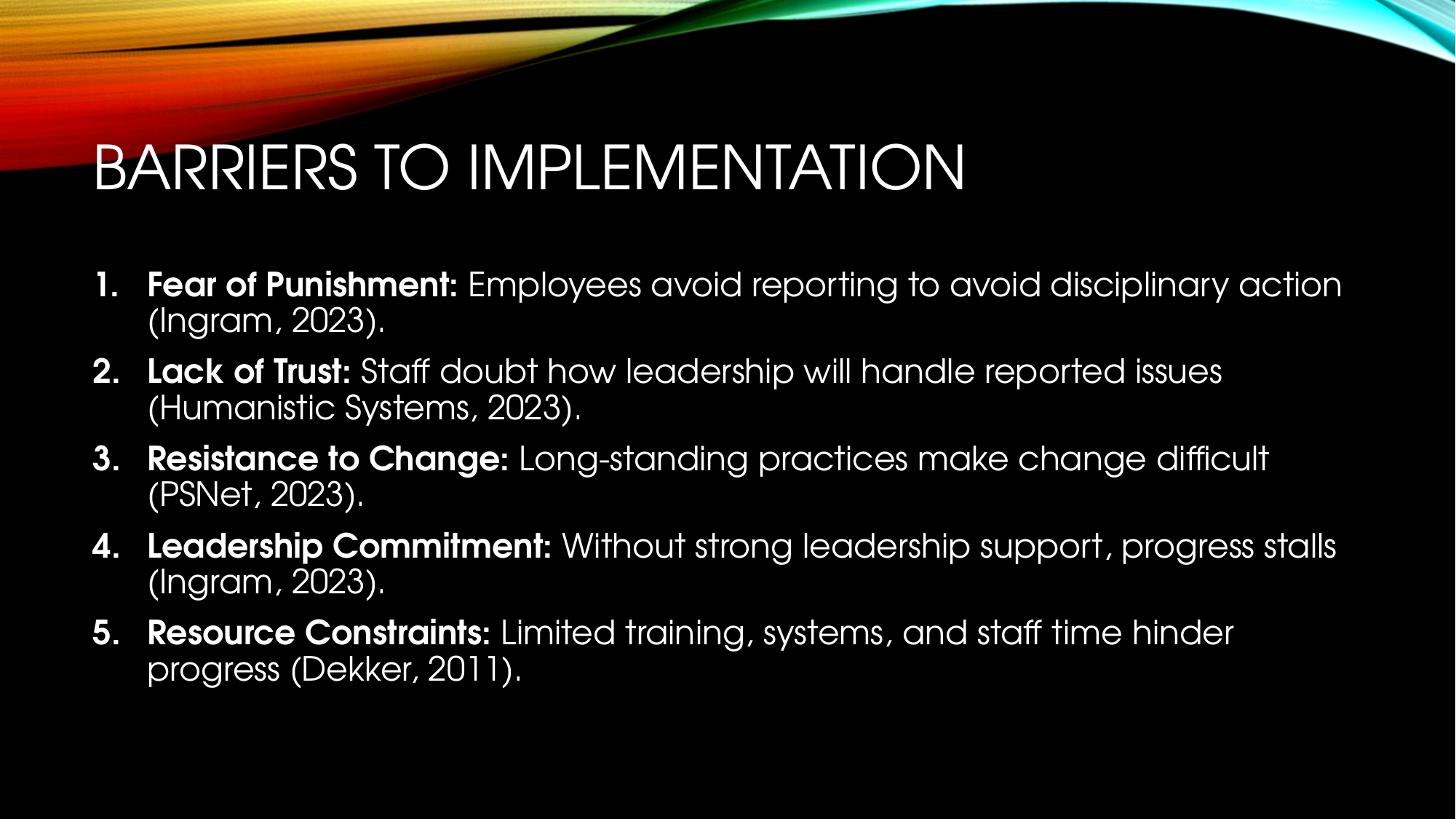

# Barriers to Implementation
Fear of Punishment: Employees avoid reporting to avoid disciplinary action (Ingram, 2023).
Lack of Trust: Staff doubt how leadership will handle reported issues (Humanistic Systems, 2023).
Resistance to Change: Long-standing practices make change difficult (PSNet, 2023).
Leadership Commitment: Without strong leadership support, progress stalls (Ingram, 2023).
Resource Constraints: Limited training, systems, and staff time hinder progress (Dekker, 2011).